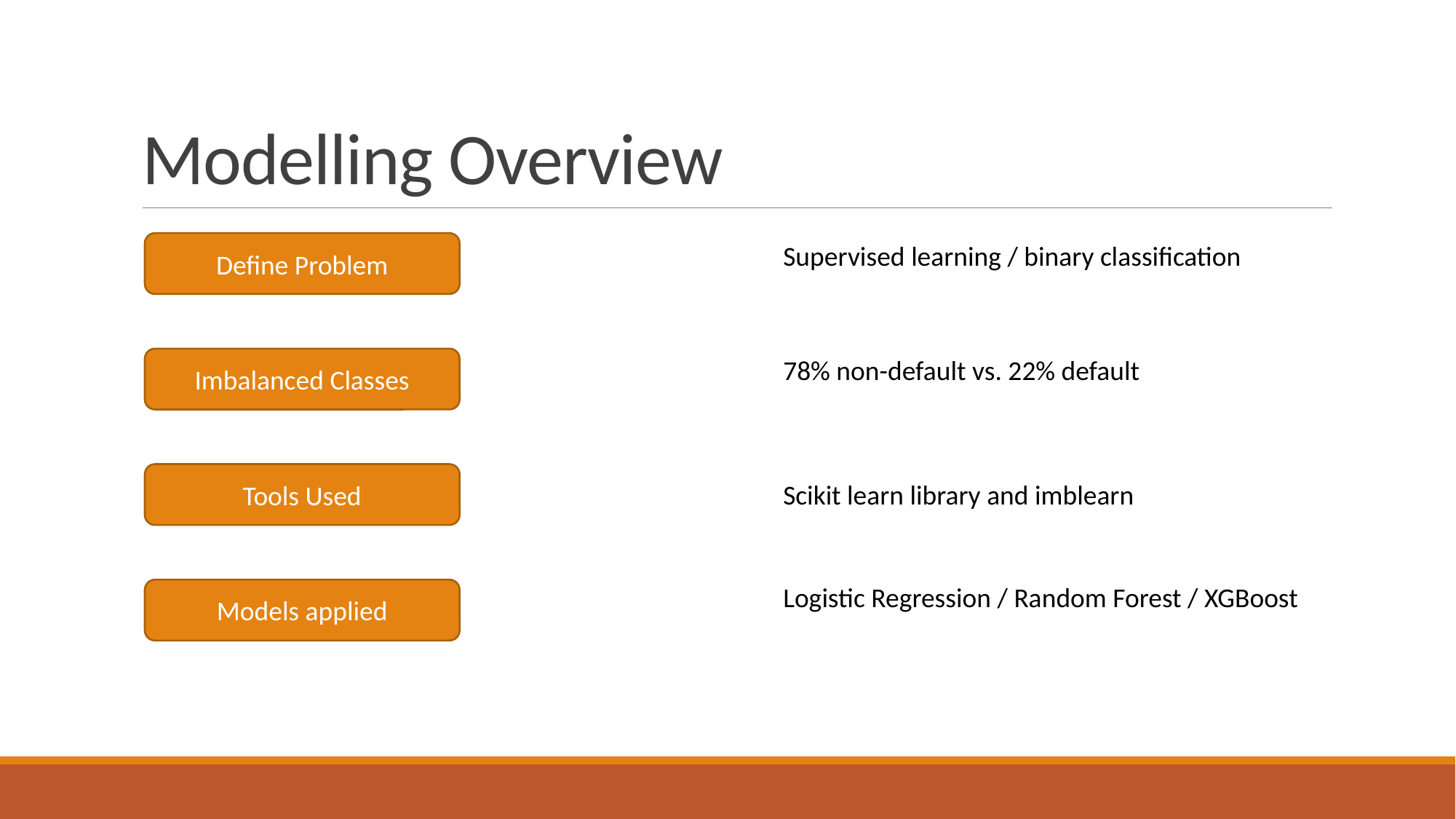

# Modelling Overview
Define Problem
Supervised learning / binary classification
78% non-default vs. 22% default
Imbalanced Classes
Tools Used
Scikit learn library and imblearn
Logistic Regression / Random Forest / XGBoost
Models applied